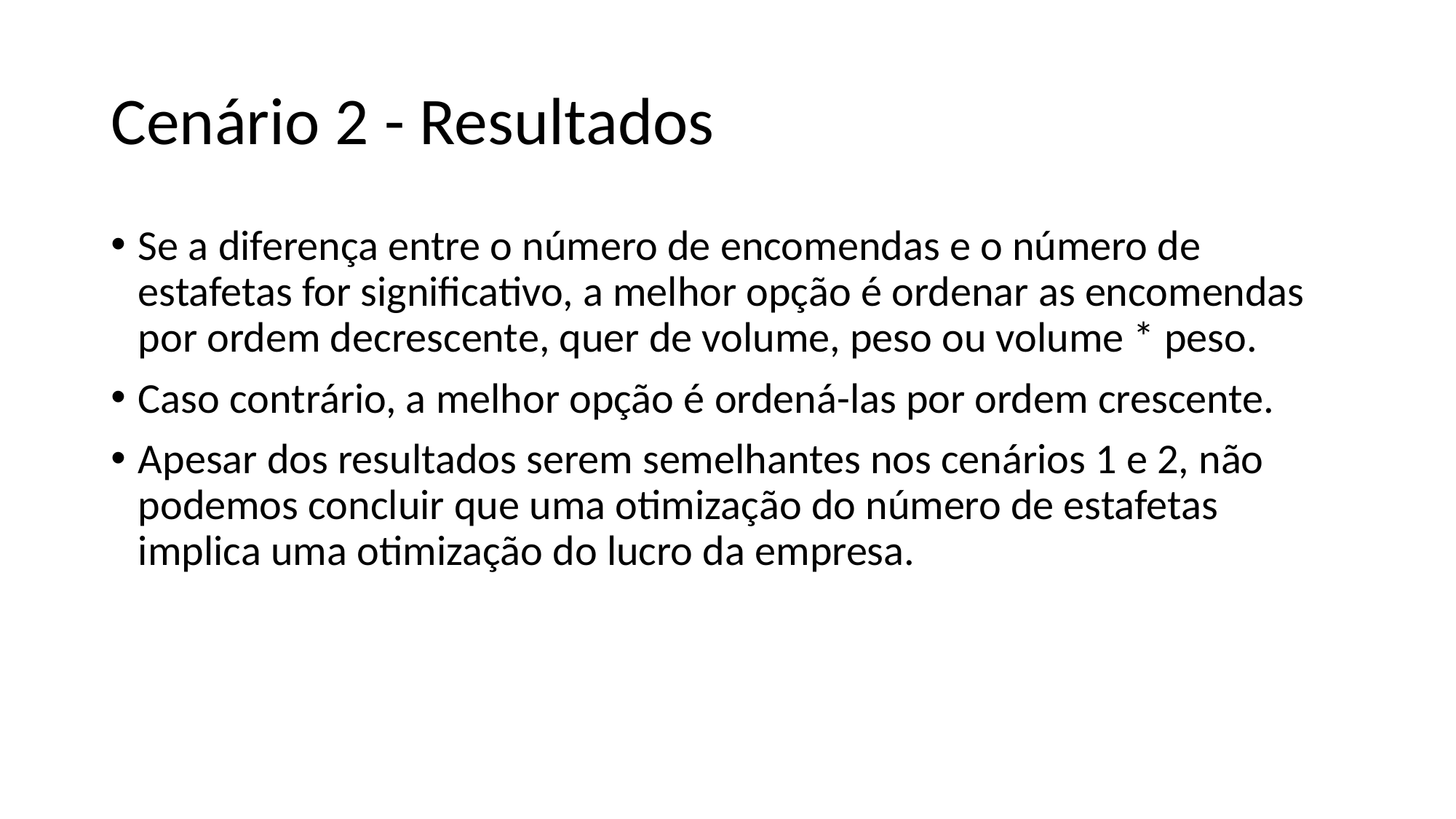

# Cenário 2 - Resultados
Se a diferença entre o número de encomendas e o número de estafetas for significativo, a melhor opção é ordenar as encomendas por ordem decrescente, quer de volume, peso ou volume * peso.
Caso contrário, a melhor opção é ordená-las por ordem crescente.
Apesar dos resultados serem semelhantes nos cenários 1 e 2, não podemos concluir que uma otimização do número de estafetas implica uma otimização do lucro da empresa.